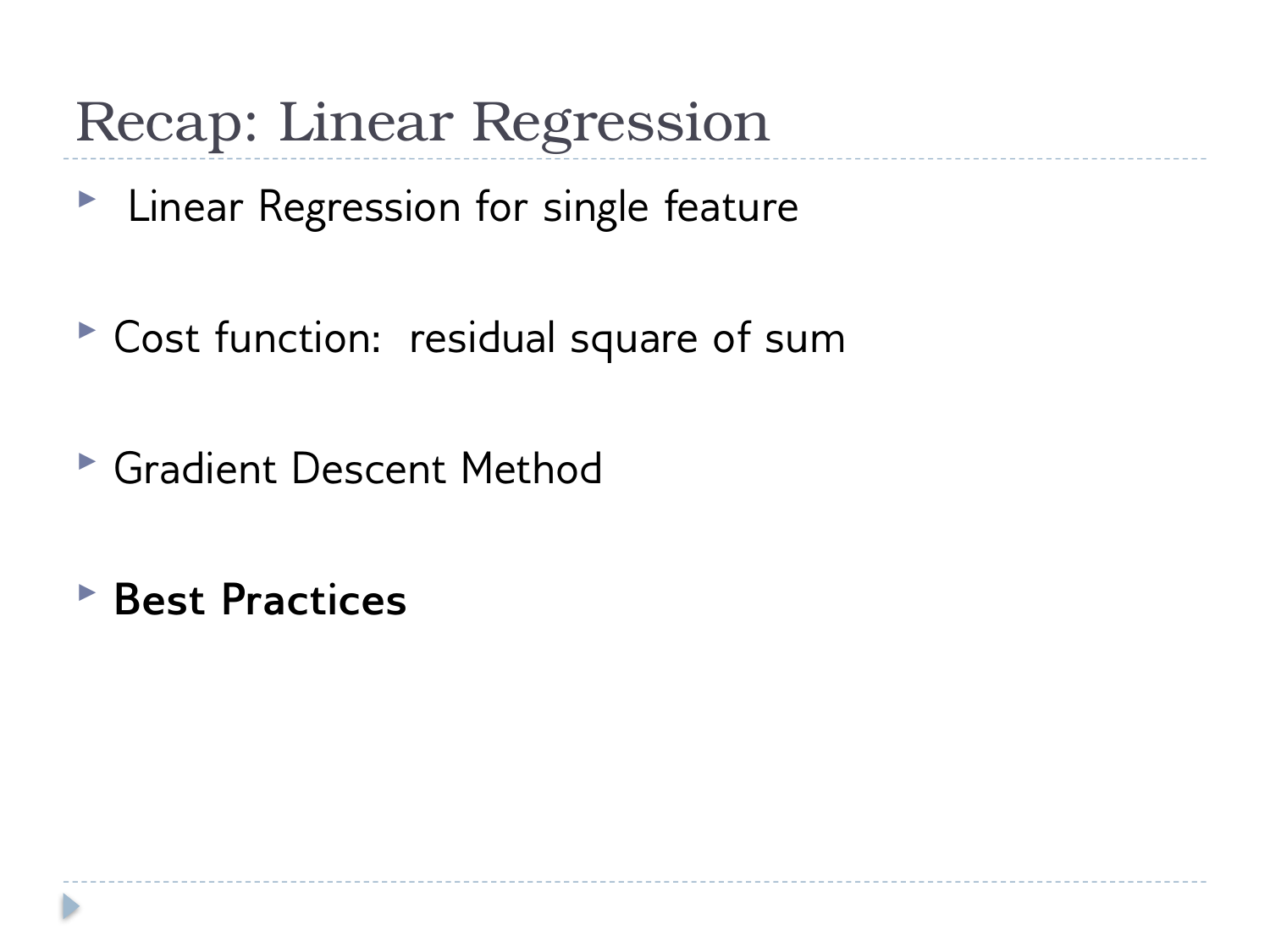

# Recap: Linear Regression
 Linear Regression for single feature

Cost function:  residual square of sum

Gradient Descent Method

Best Practices